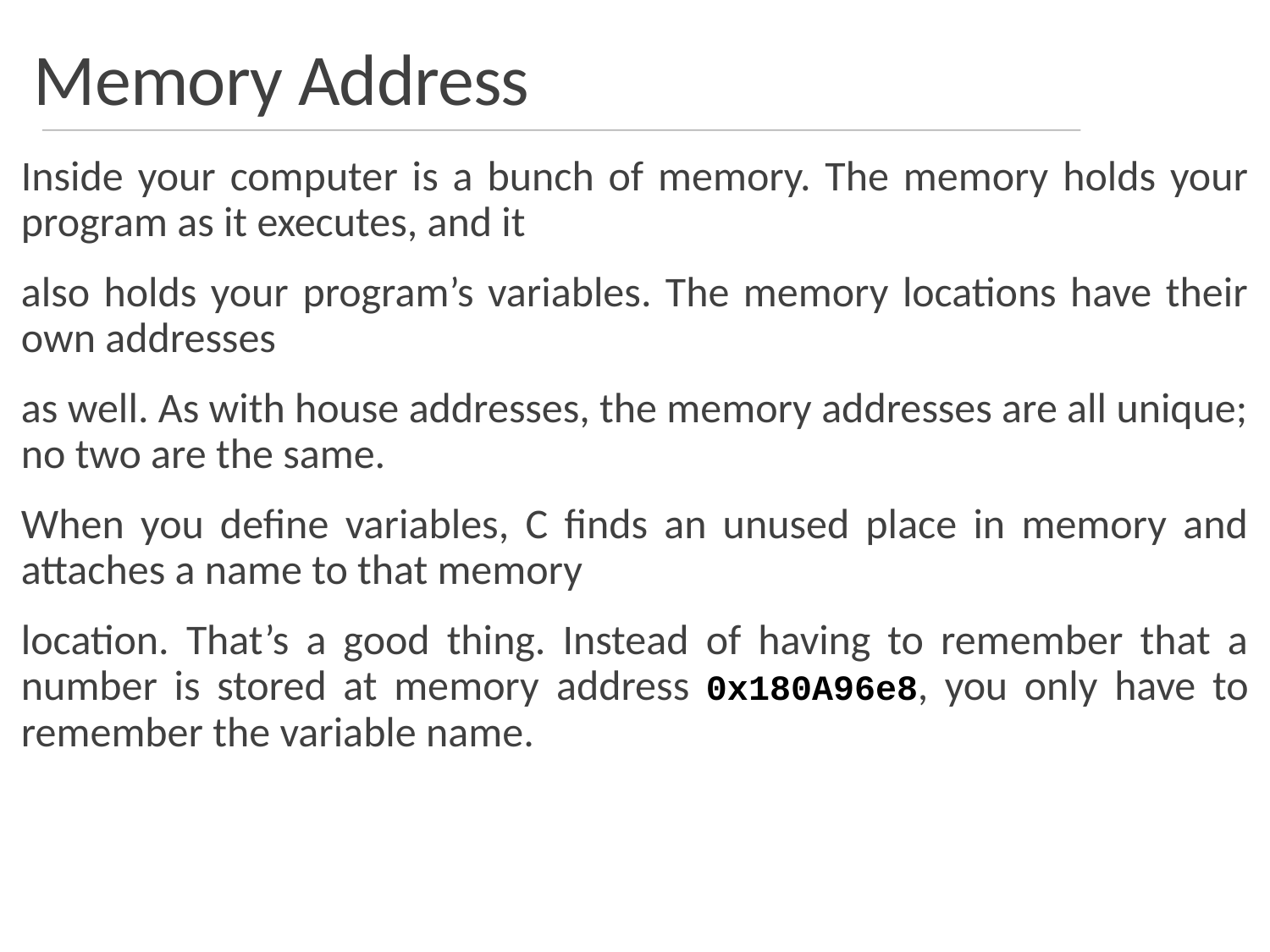

Memory Address
Inside your computer is a bunch of memory. The memory holds your program as it executes, and it
also holds your program’s variables. The memory locations have their own addresses
as well. As with house addresses, the memory addresses are all unique; no two are the same.
When you define variables, C finds an unused place in memory and attaches a name to that memory
location. That’s a good thing. Instead of having to remember that a number is stored at memory address 0x180A96e8, you only have to remember the variable name.